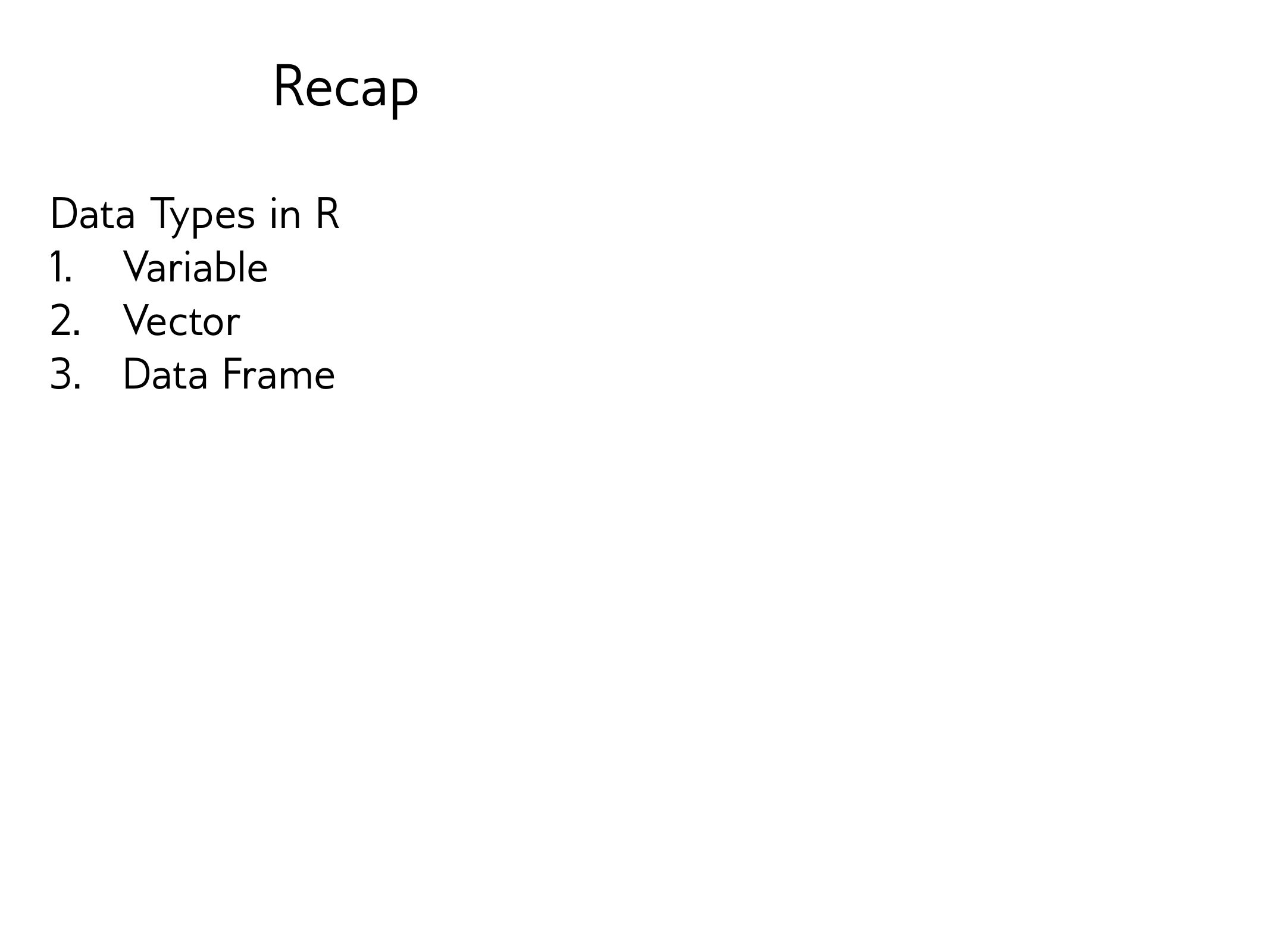

# Recap
Data Types in R
Variable
Vector
Data Frame